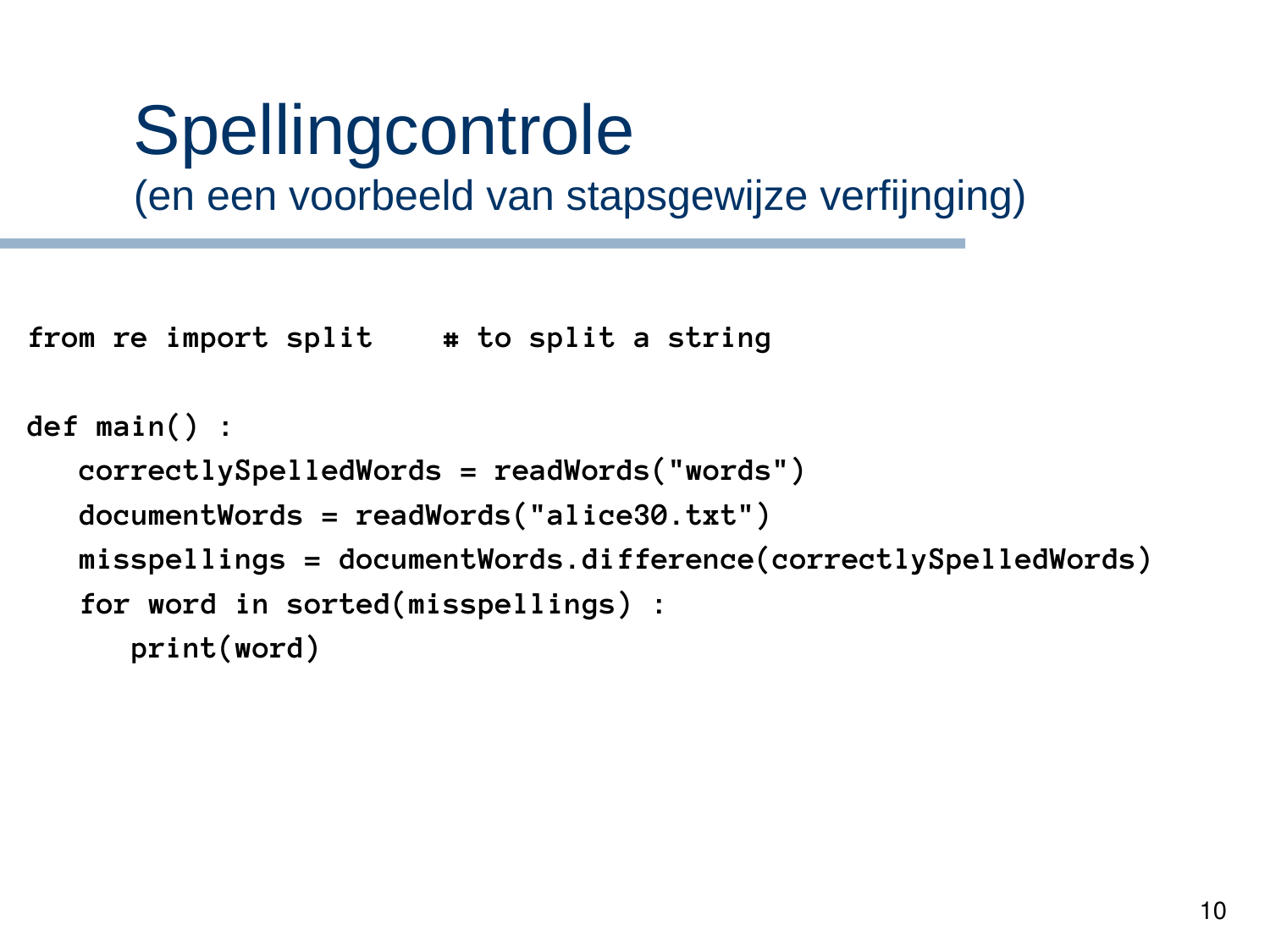

# Spellingcontrole (en een voorbeeld van stapsgewijze verfijnging)

from re import split    # to split a string

def main() :
   correctlySpelledWords = readWords("words")
   documentWords = readWords("alice30.txt")
   misspellings = documentWords.difference(correctlySpelledWords)
   for word in sorted(misspellings) :
      print(word)

10